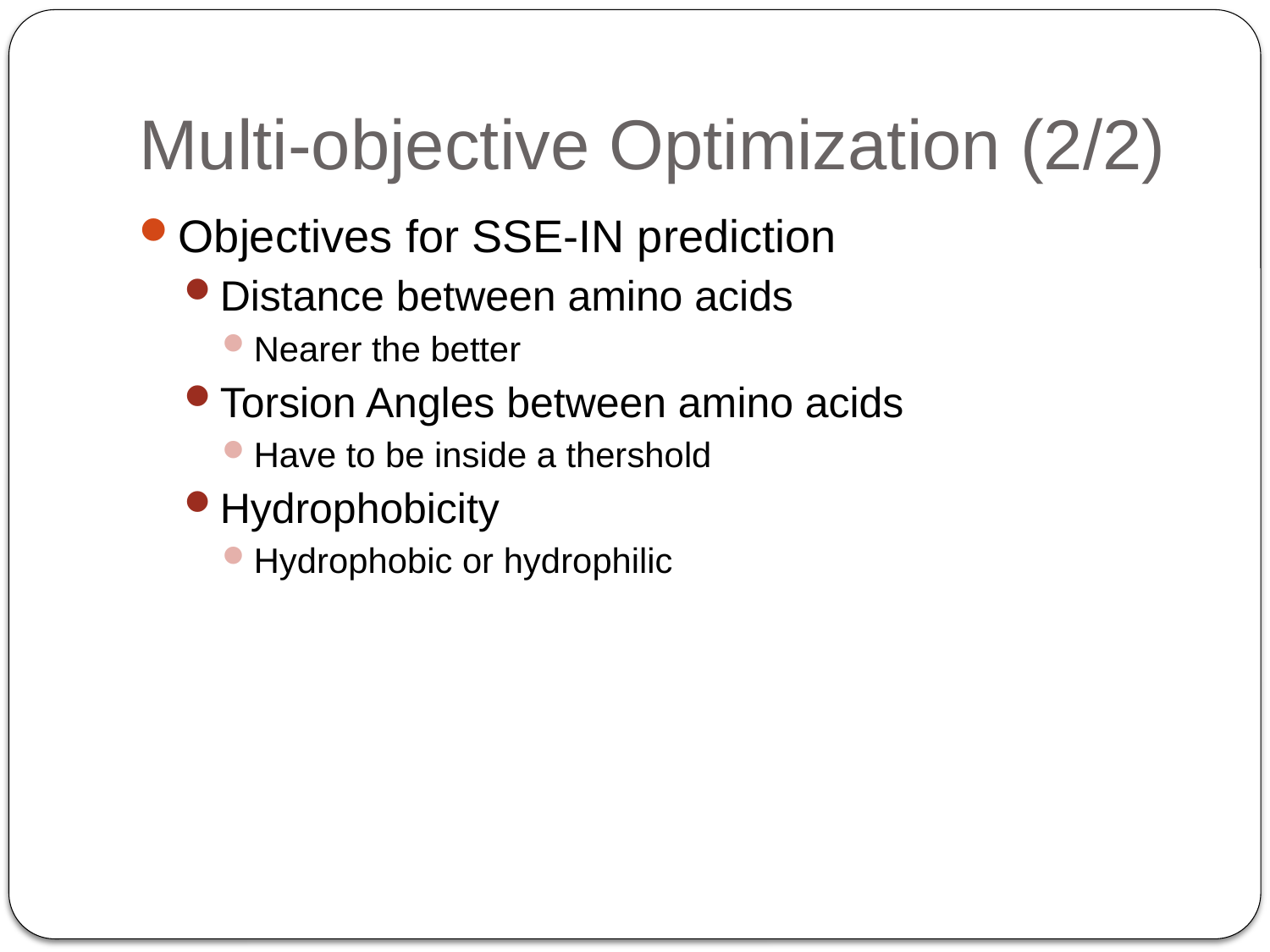

# Multi-objective Optimization (2/2)
Objectives for SSE-IN prediction
Distance between amino acids
Nearer the better
Torsion Angles between amino acids
Have to be inside a thershold
Hydrophobicity
Hydrophobic or hydrophilic